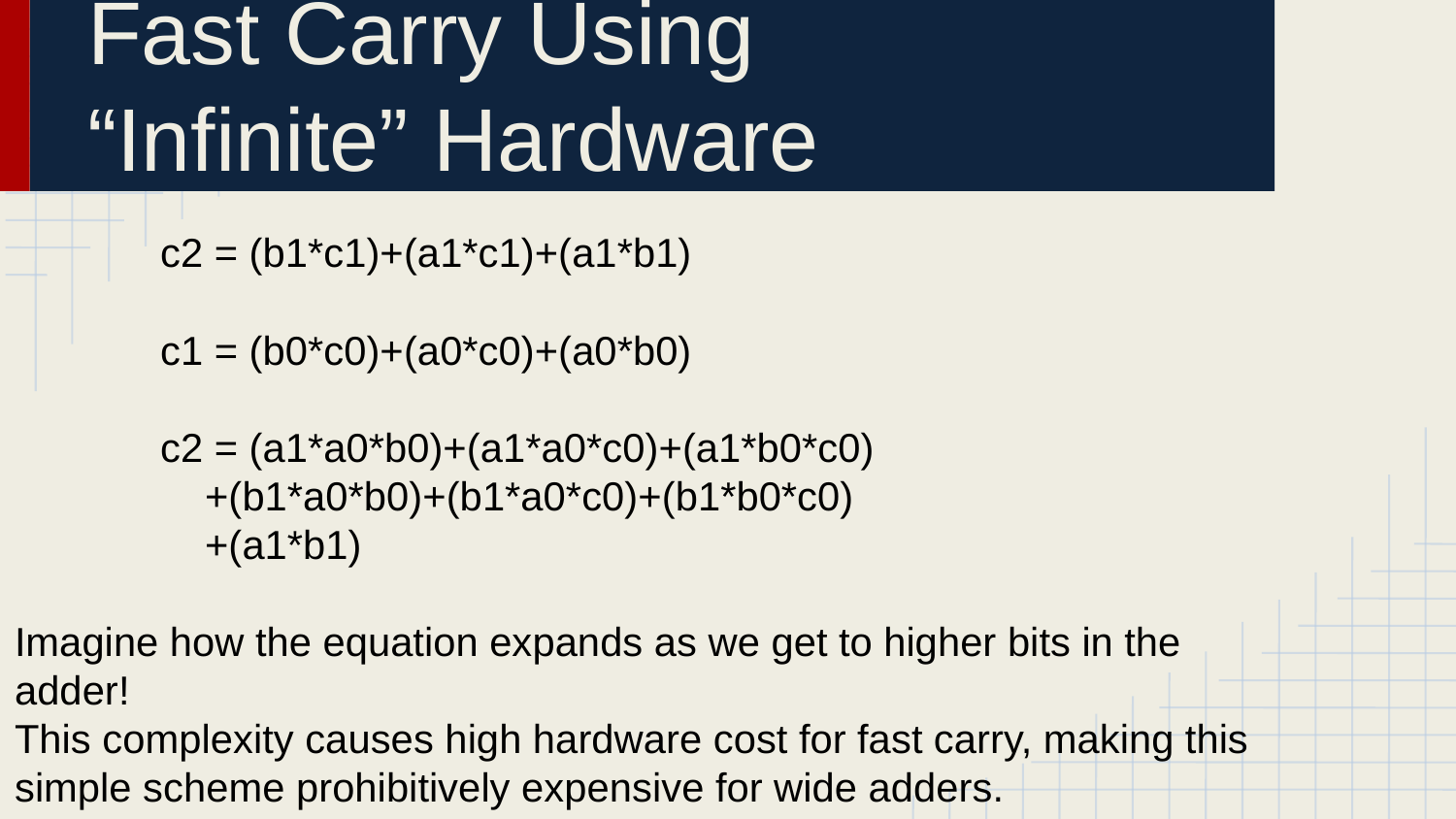

# Fast Carry Using “Infinite” Hardware
c2 = (b1*c1)+(a1*c1)+(a1*b1)

c1 = (b0*c0)+(a0*c0)+(a0*b0)

c2 = (a1*a0*b0)+(a1*a0*c0)+(a1*b0*c0)
    +(b1*a0*b0)+(b1*a0*c0)+(b1*b0*c0)
    +(a1*b1)

Imagine how the equation expands as we get to higher bits in the adder!
This complexity causes high hardware cost for fast carry, making this simple scheme prohibitively expensive for wide adders.